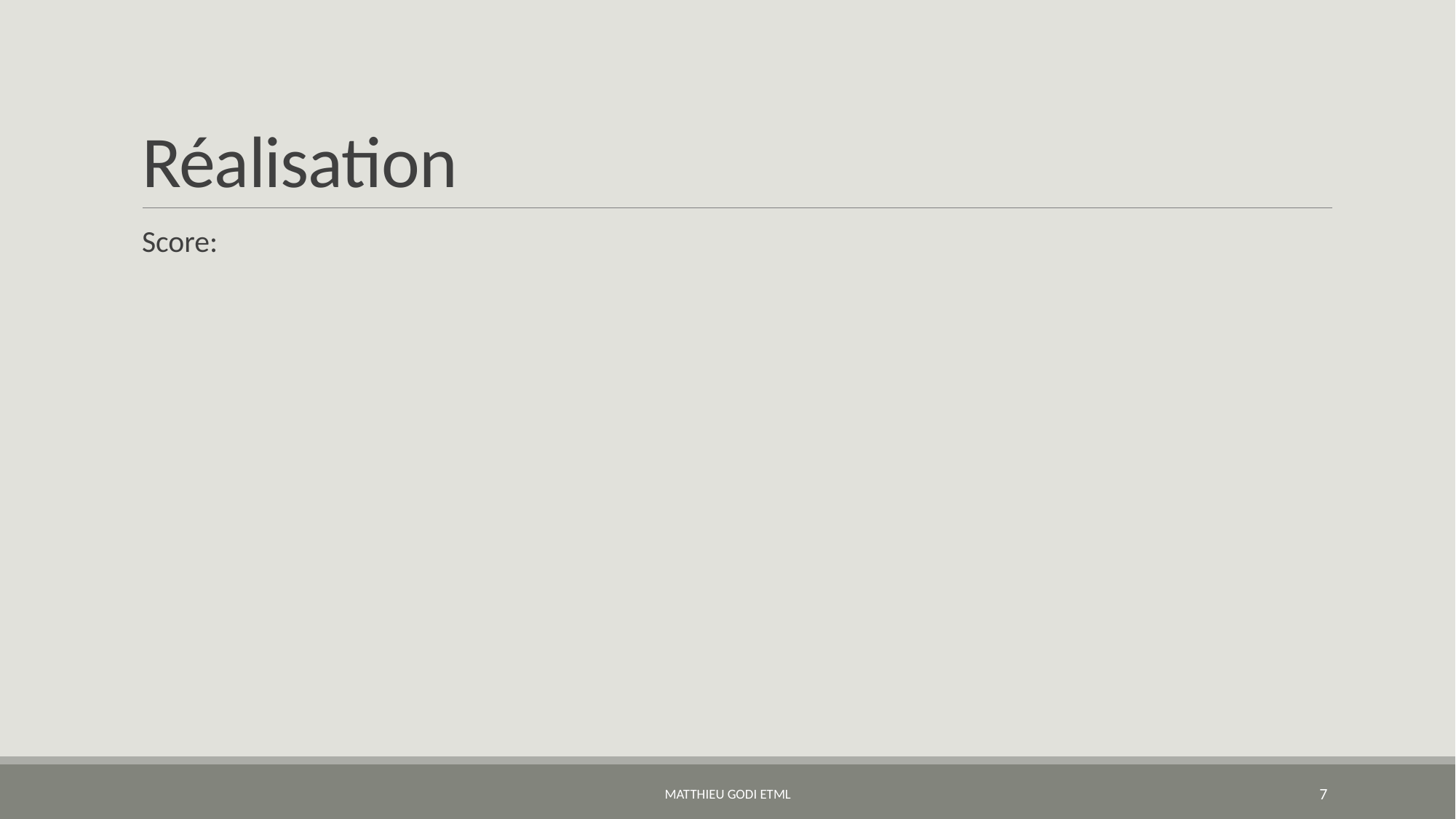

# Réalisation
Score:

Matthieu Godi ETML
7